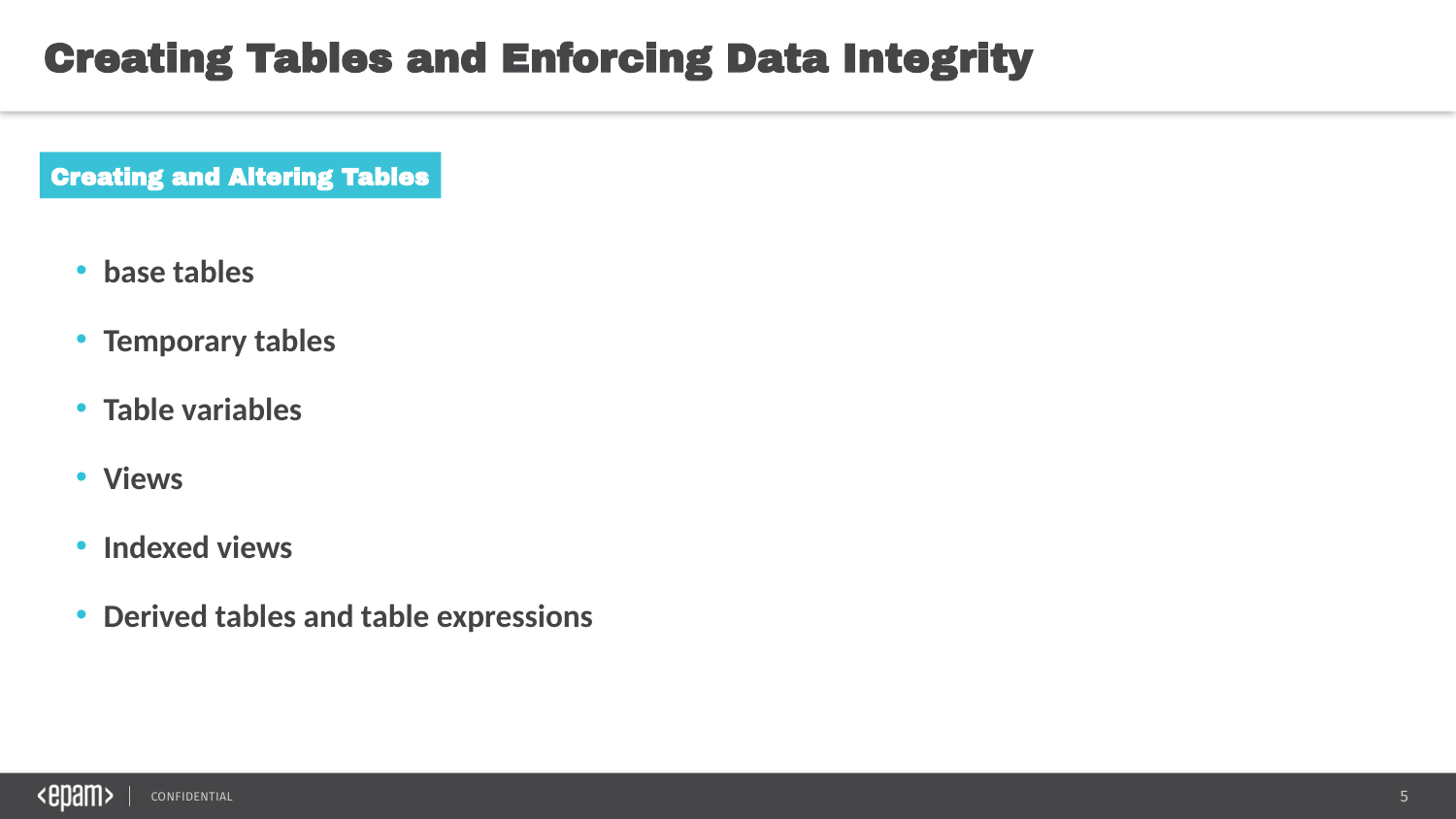

Creating Tables and Enforcing Data Integrity
Creating and Altering Tables
base tables
Temporary tables
Table variables
Views
Indexed views
Derived tables and table expressions